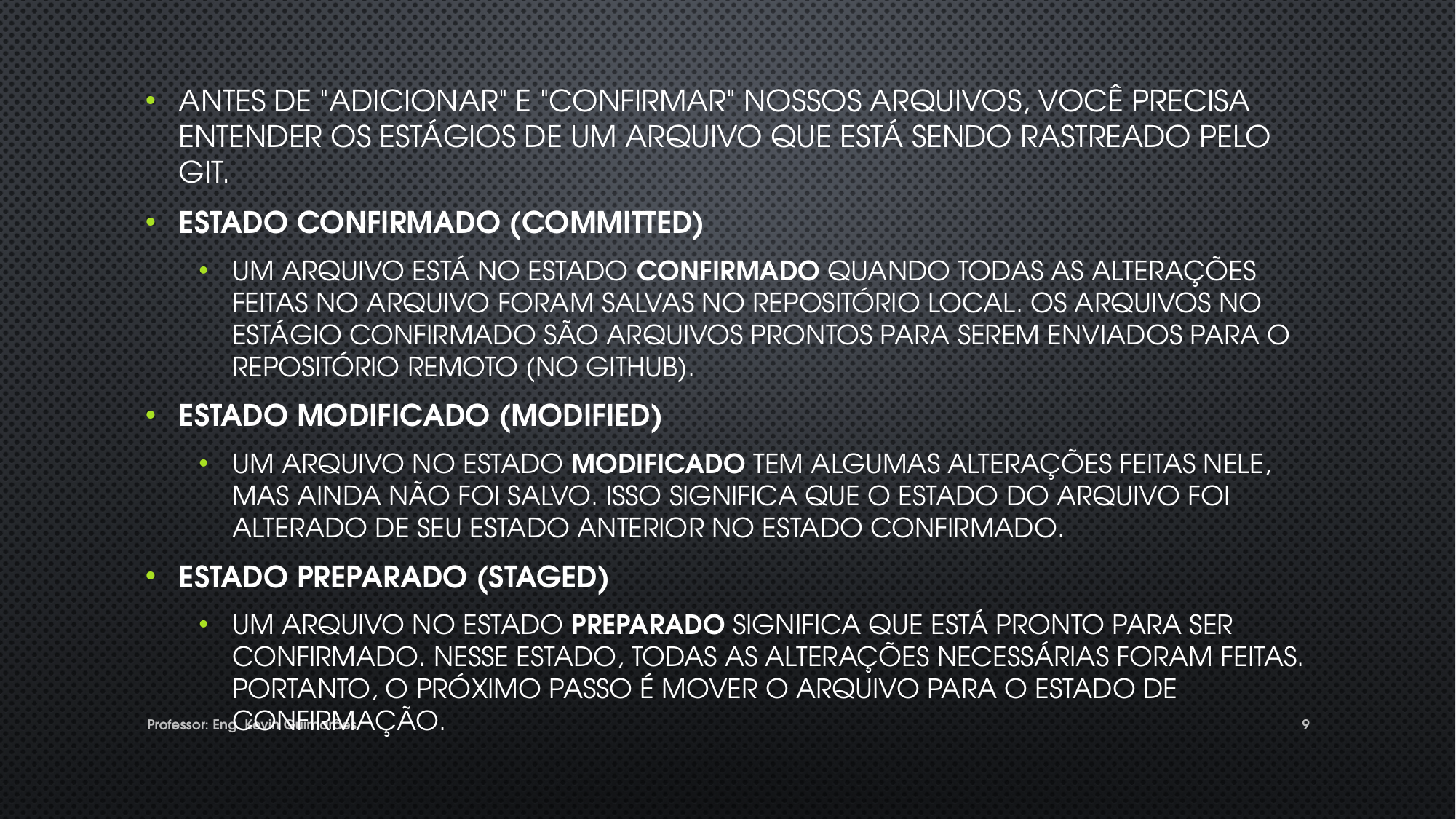

Antes de "adicionar" e "confirmar" nossos arquivos, você precisa entender os estágios de um arquivo que está sendo rastreado pelo Git.
Estado confirmado (committed)
Um arquivo está no estado confirmado quando todas as alterações feitas no arquivo foram salvas no repositório local. Os arquivos no estágio confirmado são arquivos prontos para serem enviados para o repositório remoto (no GitHub).
Estado modificado (modified)
Um arquivo no estado modificado tem algumas alterações feitas nele, mas ainda não foi salvo. Isso significa que o estado do arquivo foi alterado de seu estado anterior no estado confirmado.
Estado preparado (staged)
Um arquivo no estado preparado significa que está pronto para ser confirmado. Nesse estado, todas as alterações necessárias foram feitas. Portanto, o próximo passo é mover o arquivo para o estado de confirmação.

Professor: Eng. Kevin Guimarães
9